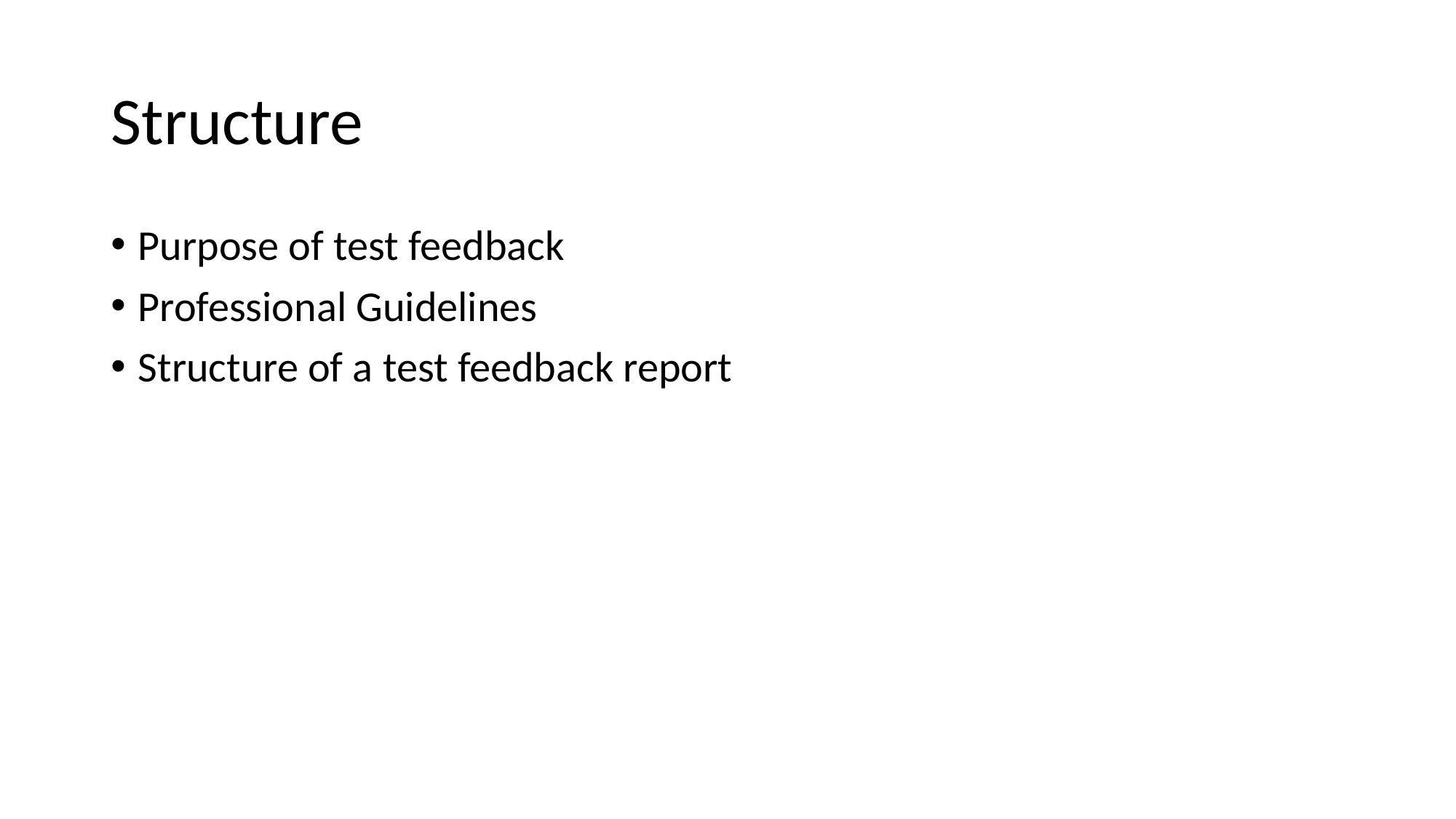

# Structure
Purpose of test feedback
Professional Guidelines
Structure of a test feedback report